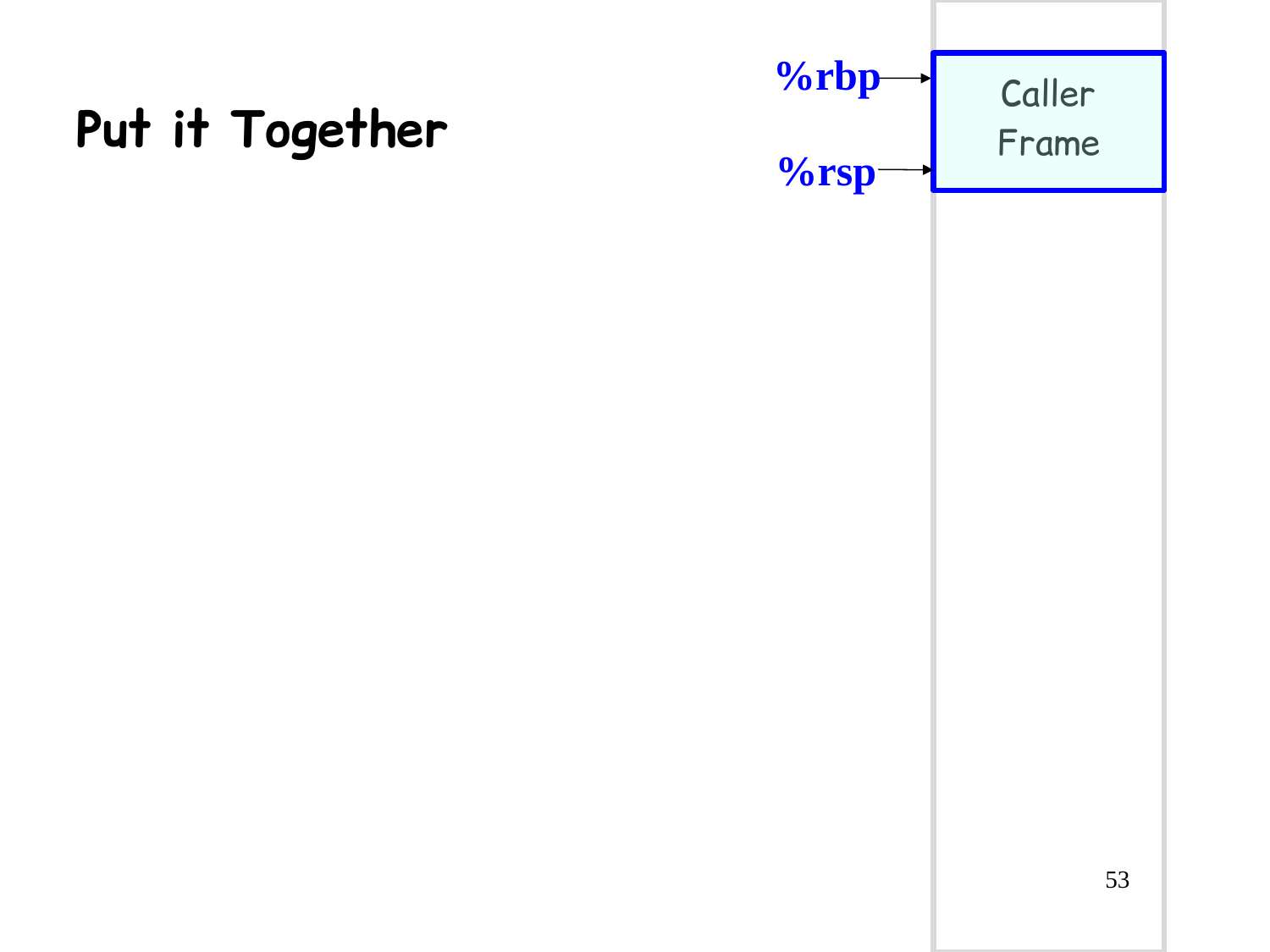

%rbp

%rsp

| Caller Frame |
| --- |

# Put it Together
53